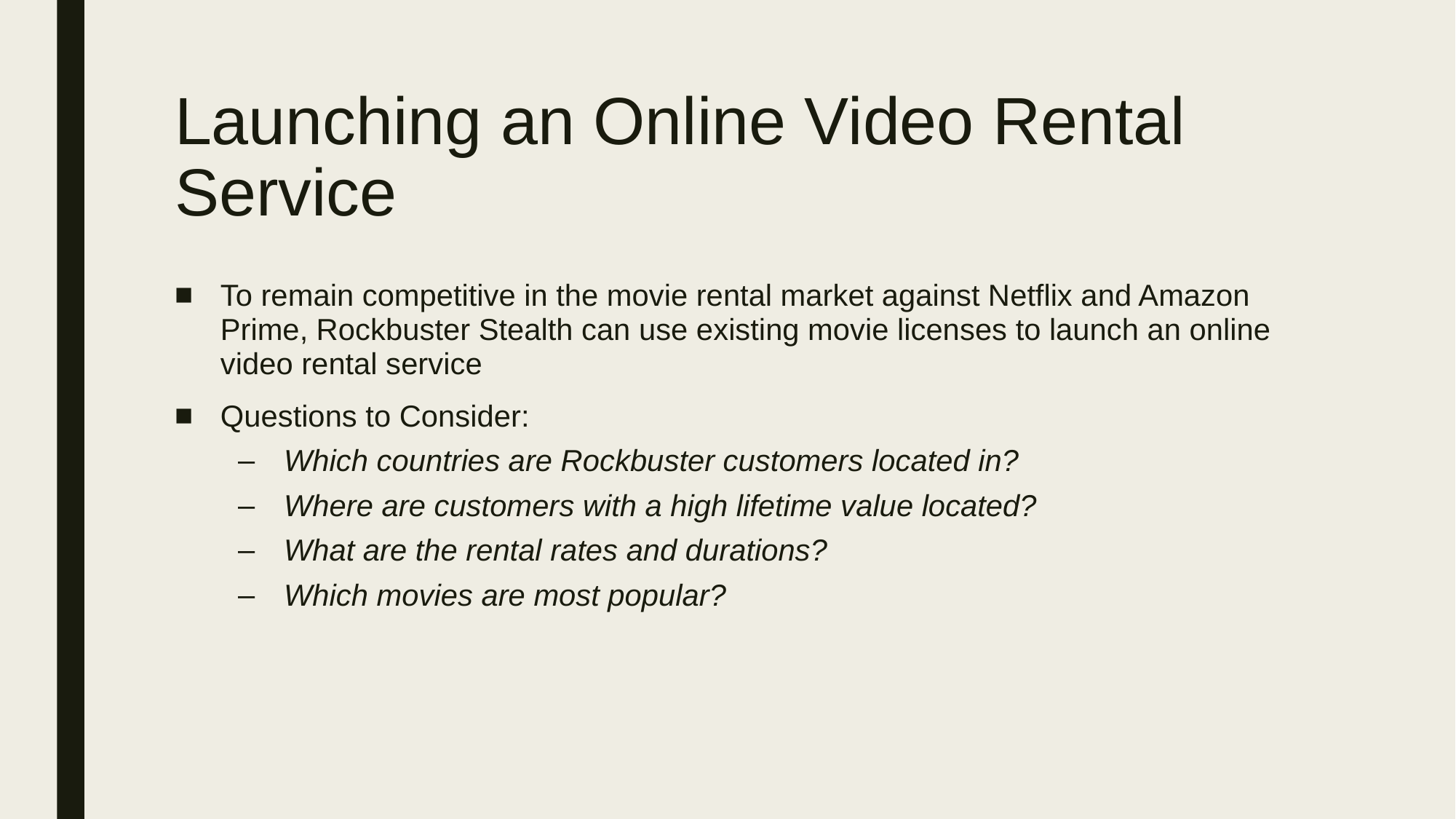

# Launching an Online Video Rental Service
To remain competitive in the movie rental market against Netflix and Amazon Prime, Rockbuster Stealth can use existing movie licenses to launch an online video rental service
Questions to Consider:
Which countries are Rockbuster customers located in?
Where are customers with a high lifetime value located?
What are the rental rates and durations?
Which movies are most popular?